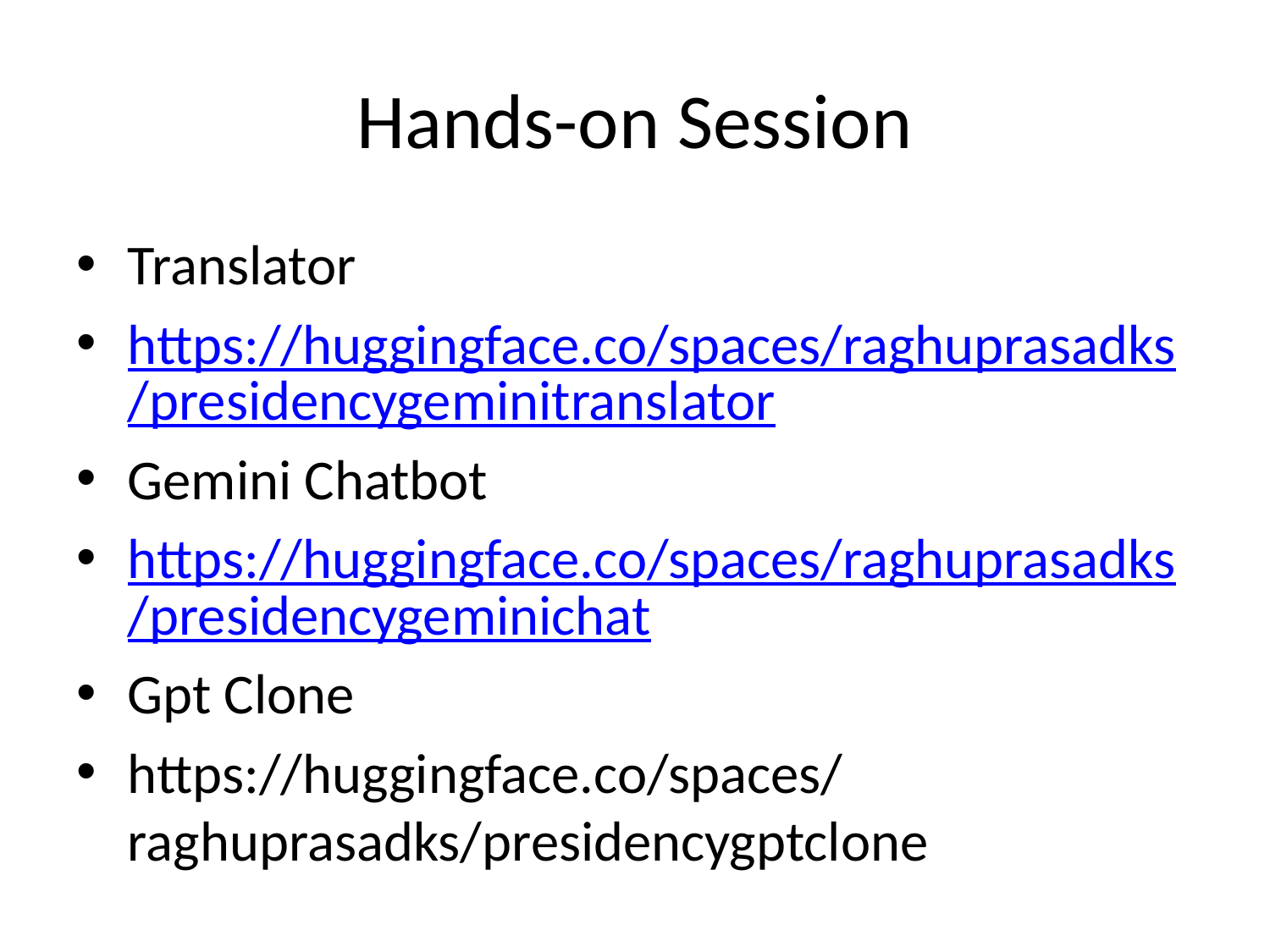

# Hands-on Session
Translator
https://huggingface.co/spaces/raghuprasadks/presidencygeminitranslator
Gemini Chatbot
https://huggingface.co/spaces/raghuprasadks/presidencygeminichat
Gpt Clone
https://huggingface.co/spaces/raghuprasadks/presidencygptclone